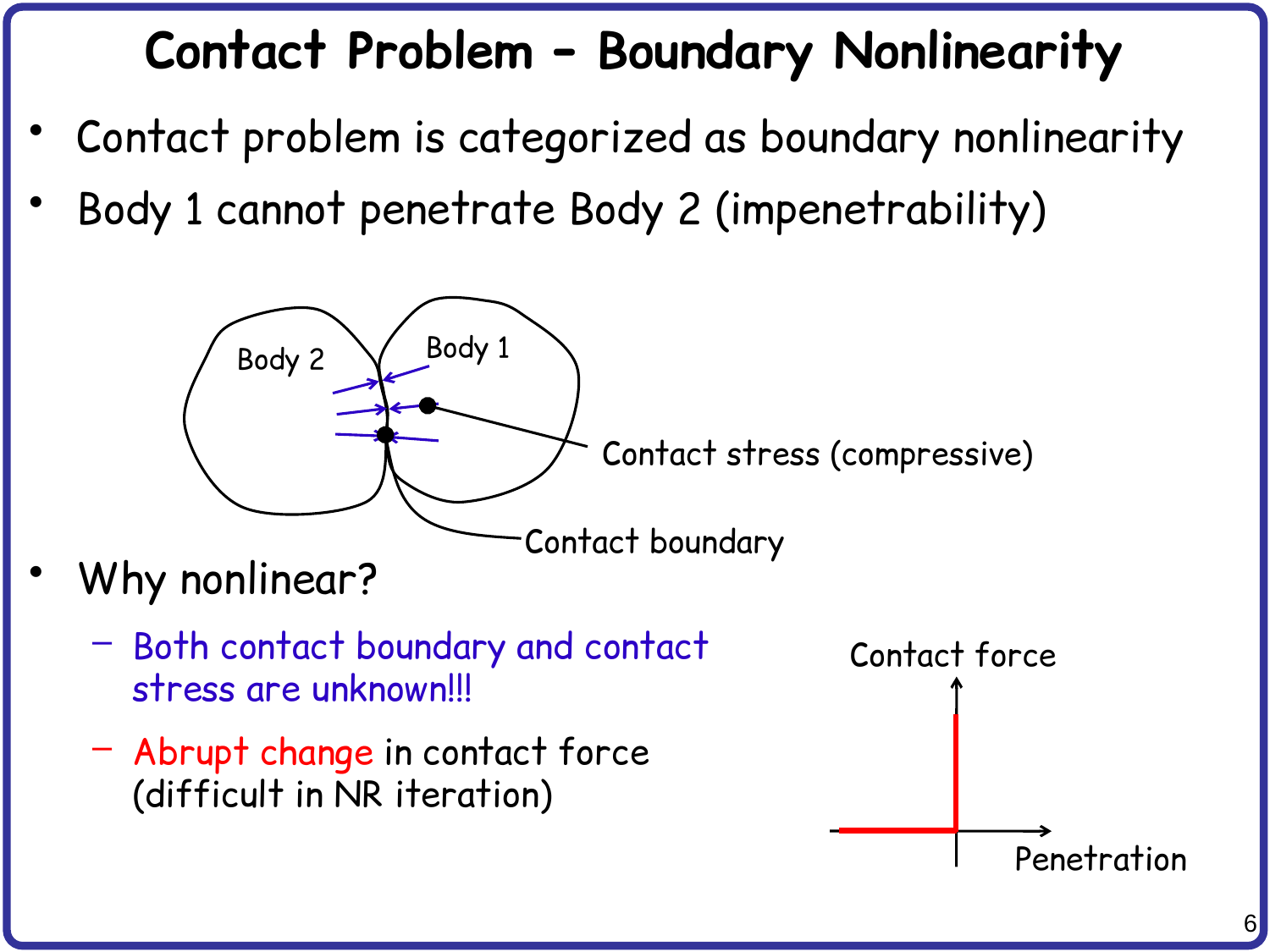

# Contact Problem – Boundary Nonlinearity
Contact problem is categorized as boundary nonlinearity
Body 1 cannot penetrate Body 2 (impenetrability)

Why nonlinear?
Both contact boundary and contact
stress are unknown!!!
Abrupt change in contact force
(difficult in NR iteration)

Body 1
Body 2
Contact stress (compressive)

Contact boundary
Contact force
Penetration